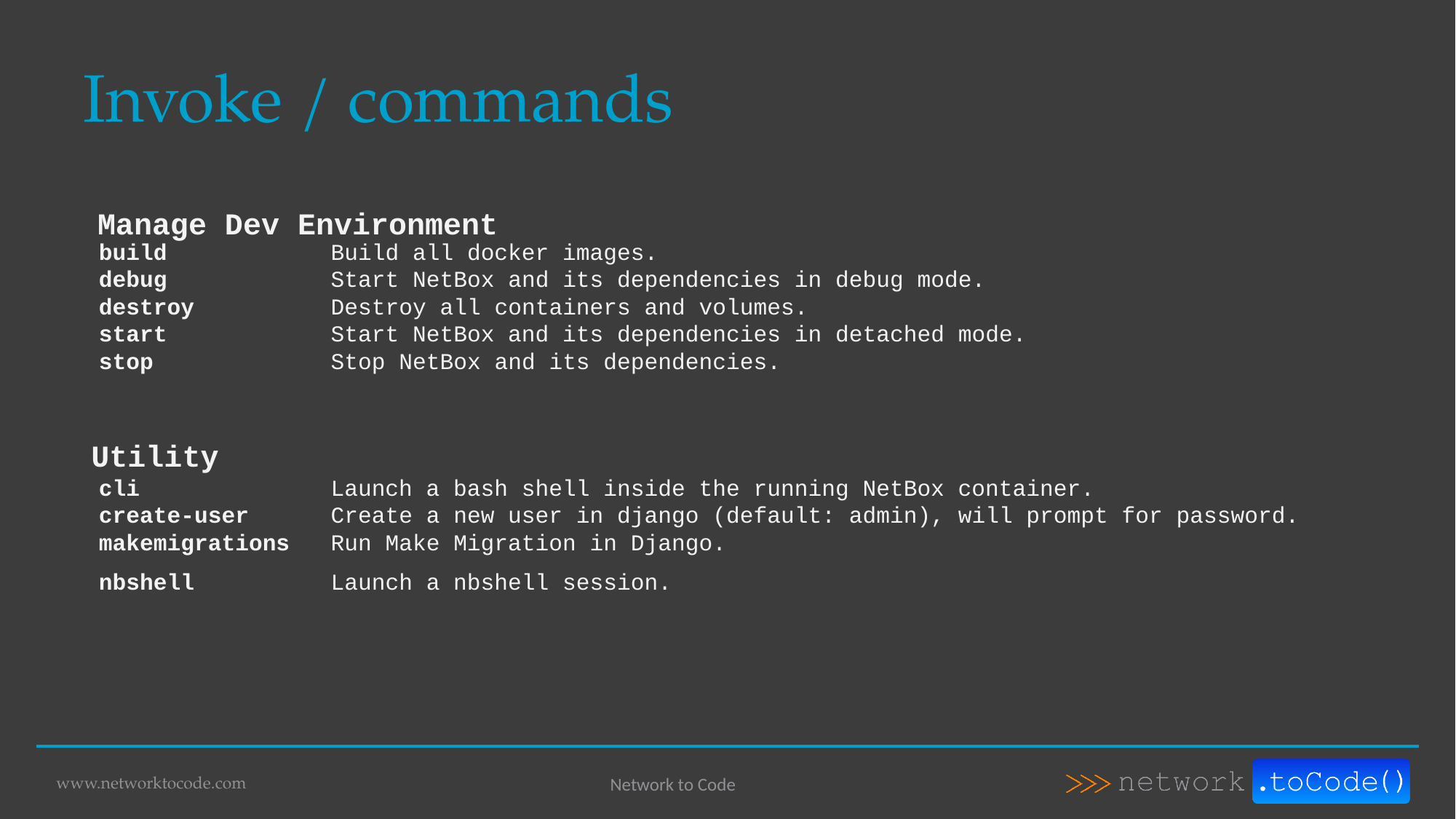

# Invoke / commands
Manage Dev Environment
  build            Build all docker images.
  debug            Start NetBox and its dependencies in debug mode.
  destroy          Destroy all containers and volumes.
  start            Start NetBox and its dependencies in detached mode.
  stop             Stop NetBox and its dependencies.

Utility
  cli              Launch a bash shell inside the running NetBox container.
  create-user      Create a new user in django (default: admin), will prompt for password.
  makemigrations   Run Make Migration in Django.
  nbshell          Launch a nbshell session.